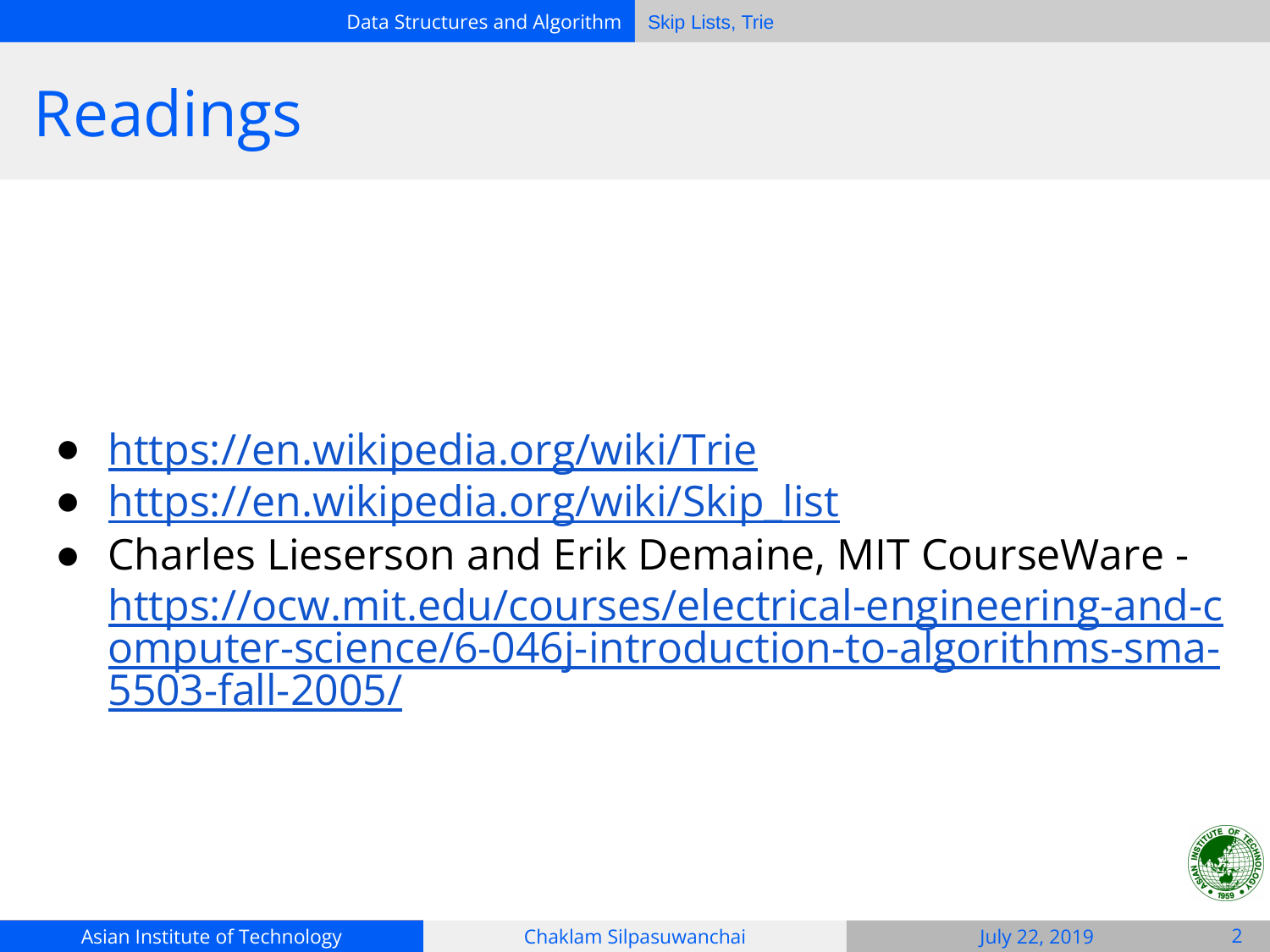

# Readings

https://en.wikipedia.org/wiki/Trie
https://en.wikipedia.org/wiki/Skip_list
Charles Lieserson and Erik Demaine, MIT CourseWare - https://ocw.mit.edu/courses/electrical-engineering-and-computer-science/6-046j-introduction-to-algorithms-sma-5503-fall-2005/
2